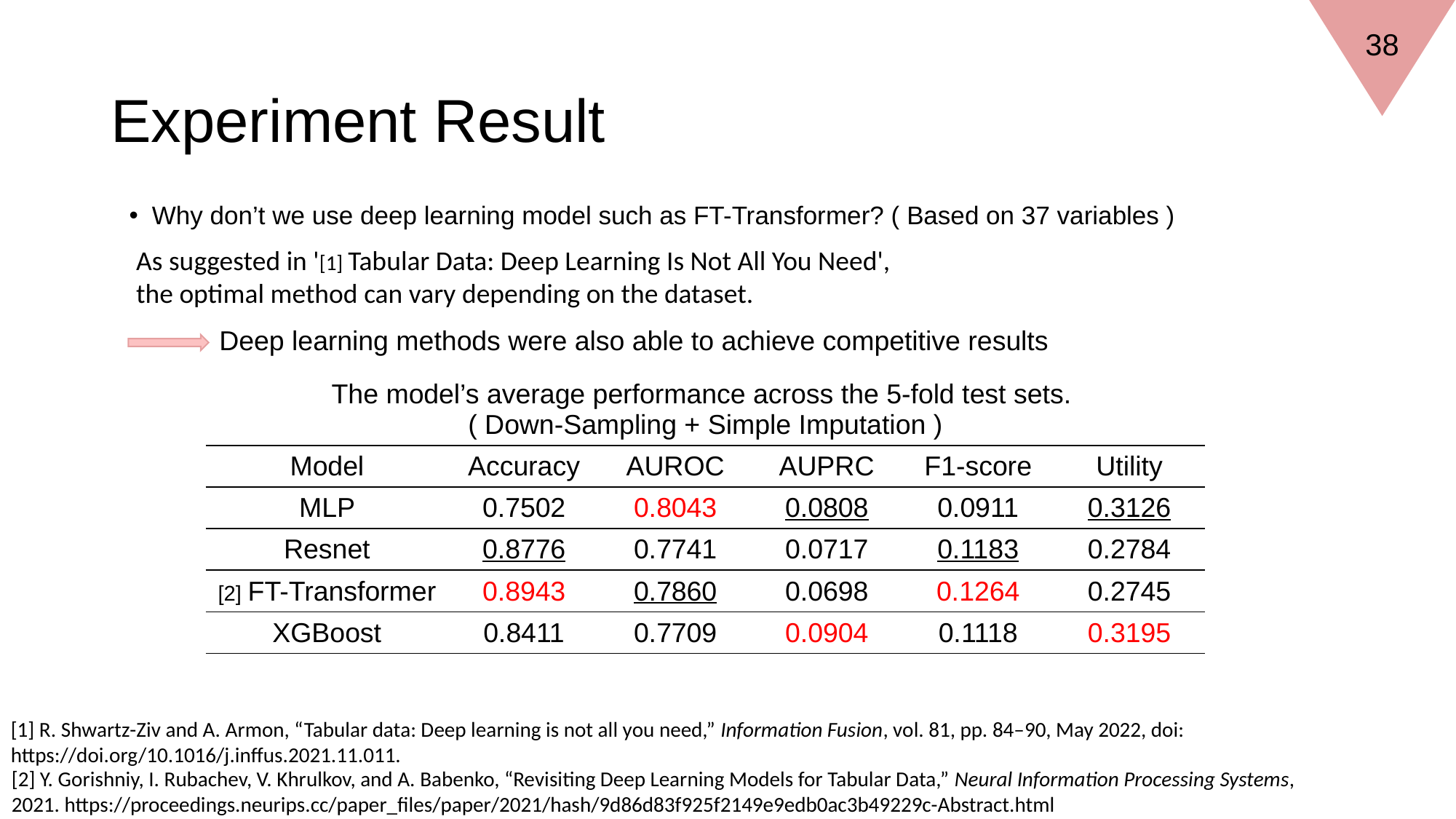

38
# Experiment Result

Why don’t we use deep learning model such as FT-Transformer? ( Based on 37 variables )
As suggested in '[1] Tabular Data: Deep Learning Is Not All You Need', the optimal method can vary depending on the dataset.
Deep learning methods were also able to achieve competitive results

| The model’s average performance across the 5-fold test sets. ( Down-Sampling + Simple Imputation ) |  |  |  |  |  |
| --- | --- | --- | --- | --- | --- |
| Model | Accuracy | AUROC | AUPRC | F1-score | Utility |
| MLP | 0.7502 | 0.8043 | 0.0808 | 0.0911 | 0.3126 |
| Resnet | 0.8776 | 0.7741 | 0.0717 | 0.1183 | 0.2784 |
| [2] FT-Transformer | 0.8943 | 0.7860 | 0.0698 | 0.1264 | 0.2745 |
| XGBoost | 0.8411 | 0.7709 | 0.0904 | 0.1118 | 0.3195 |
[1] R. Shwartz-Ziv and A. Armon, “Tabular data: Deep learning is not all you need,” Information Fusion, vol. 81, pp. 84–90, May 2022, doi: https://doi.org/10.1016/j.inffus.2021.11.011.
[2] Y. Gorishniy, I. Rubachev, V. Khrulkov, and A. Babenko, “Revisiting Deep Learning Models for Tabular Data,” Neural Information Processing Systems, 2021. https://proceedings.neurips.cc/paper_files/paper/2021/hash/9d86d83f925f2149e9edb0ac3b49229c-Abstract.html